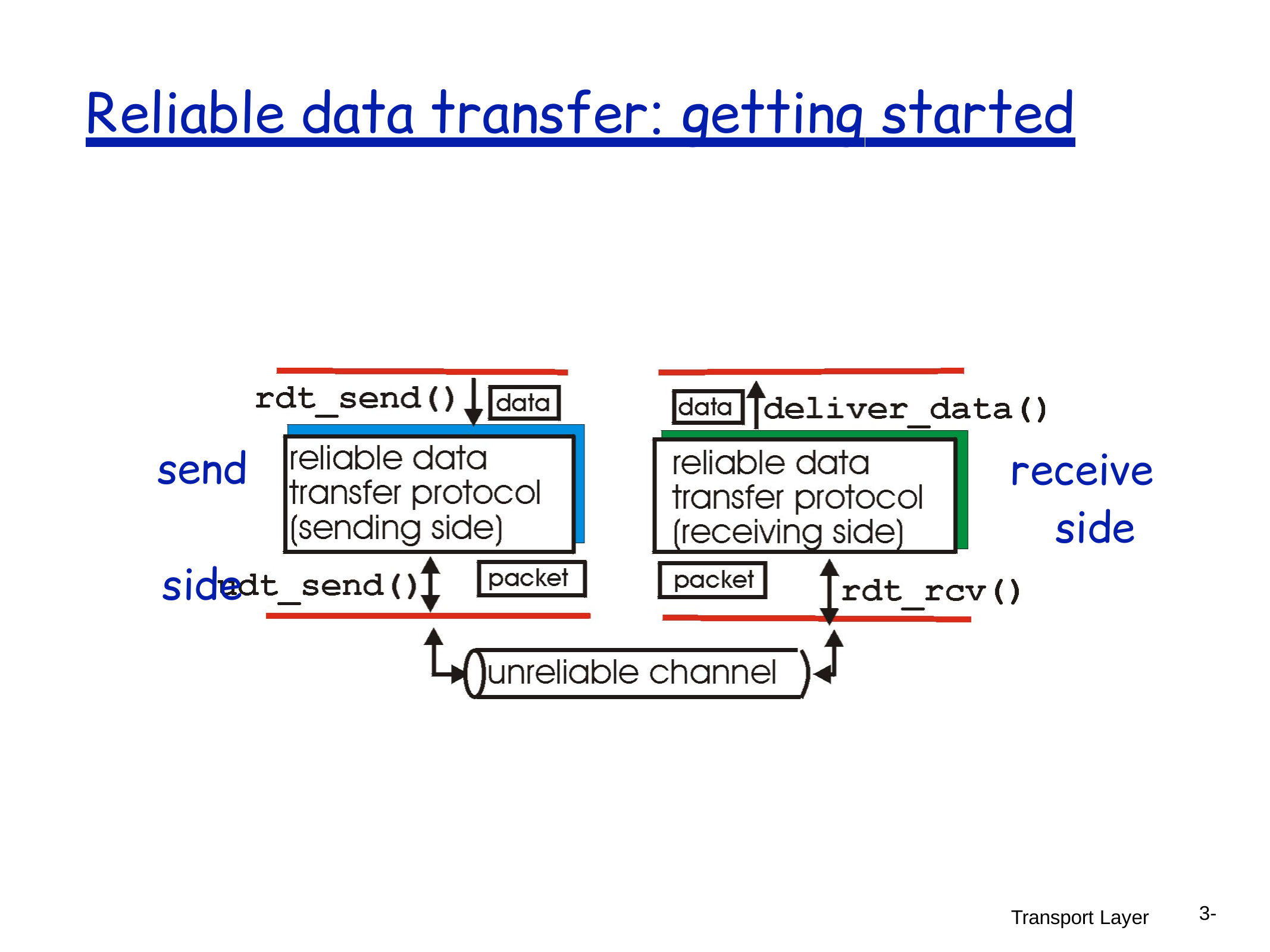

# Reliable data transfer: getting started

send  side
receive  side
3-
Transport Layer